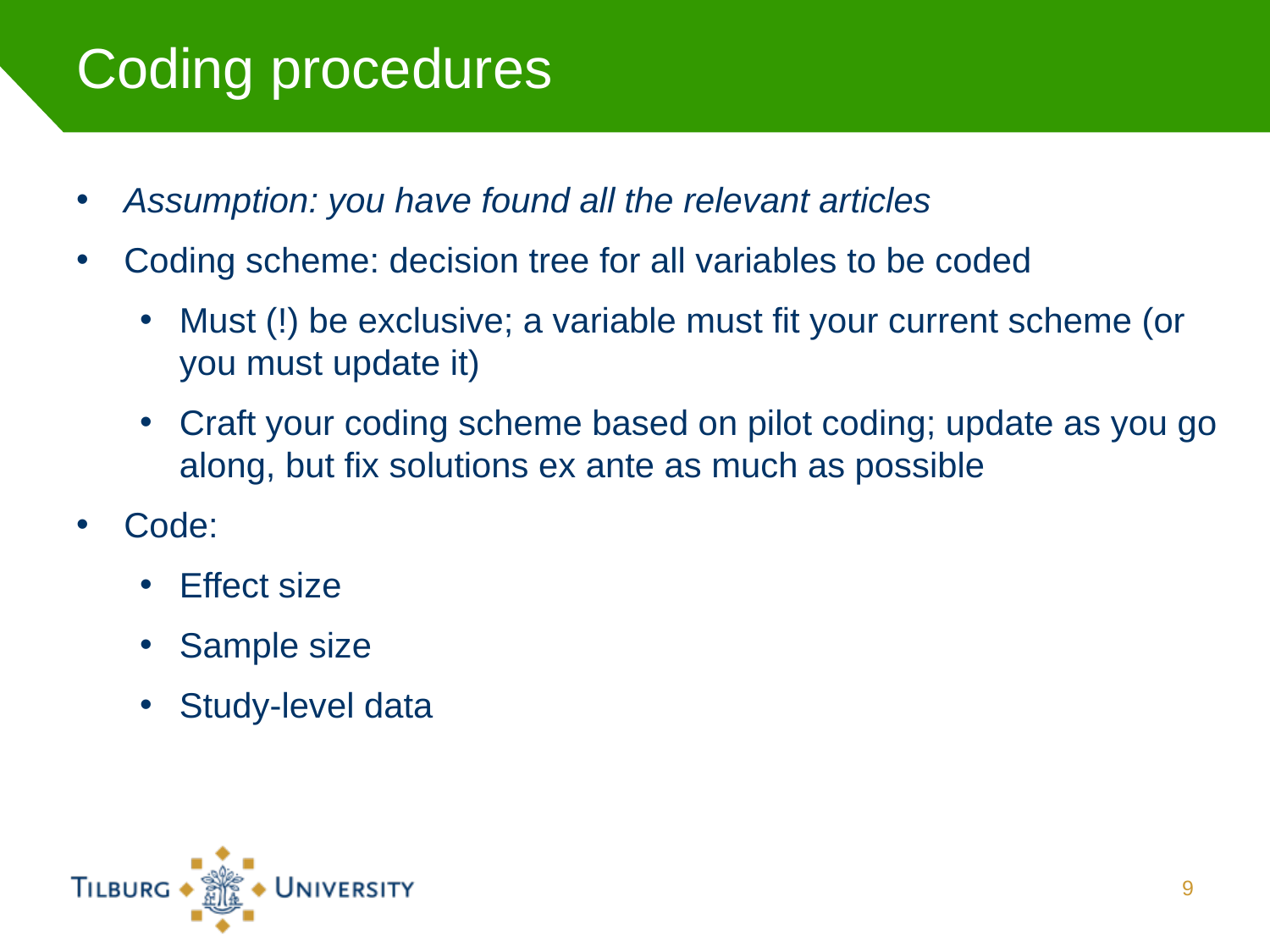

# Coding procedures
Assumption: you have found all the relevant articles
Coding scheme: decision tree for all variables to be coded
Must (!) be exclusive; a variable must fit your current scheme (or you must update it)
Craft your coding scheme based on pilot coding; update as you go along, but fix solutions ex ante as much as possible
Code:
Effect size
Sample size
Study-level data
9